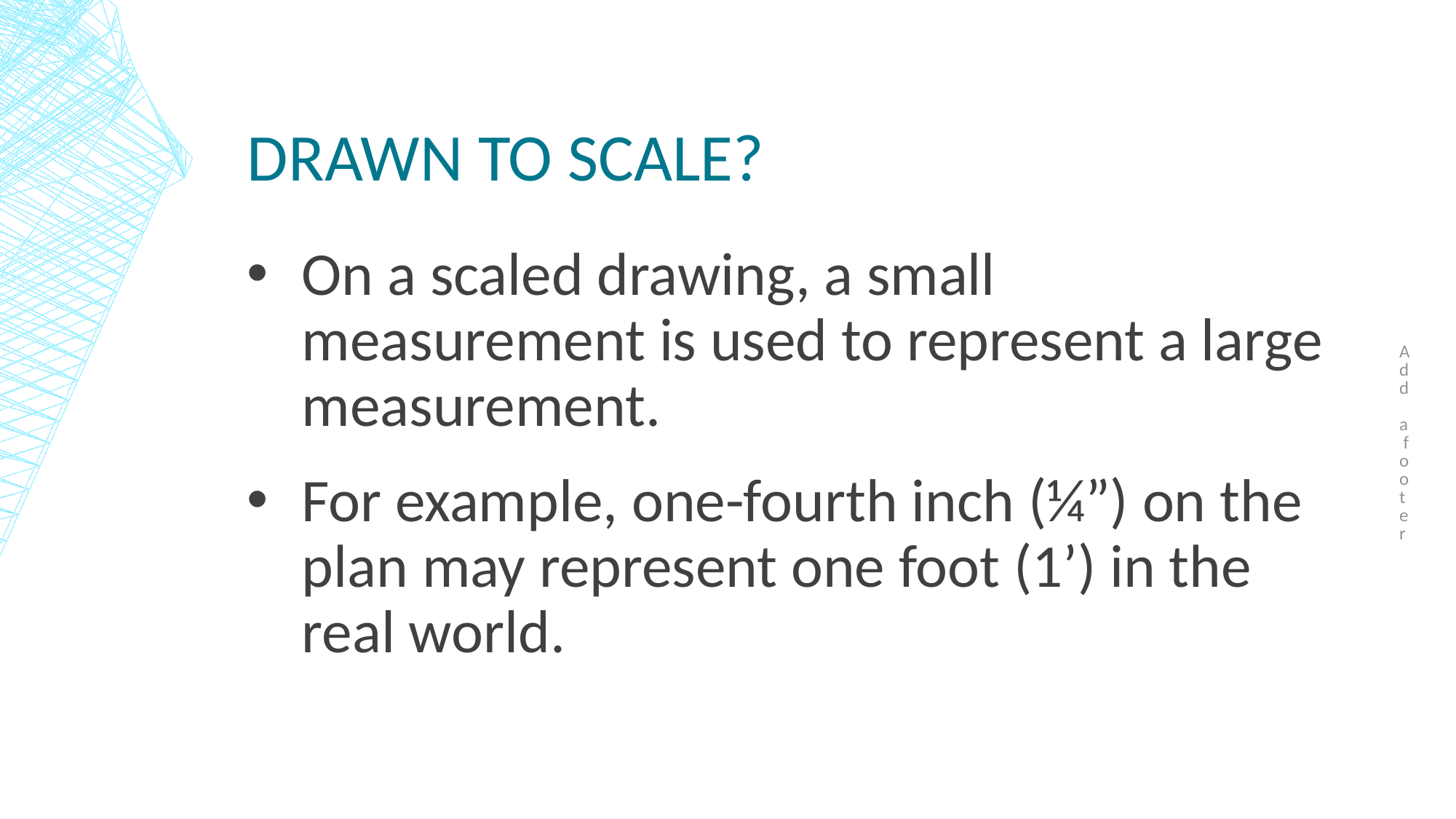

Add a footer
# Drawn to scale?
On a scaled drawing, a small measurement is used to represent a large measurement.
For example, one-fourth inch (¼”) on the plan may represent one foot (1’) in the real world.